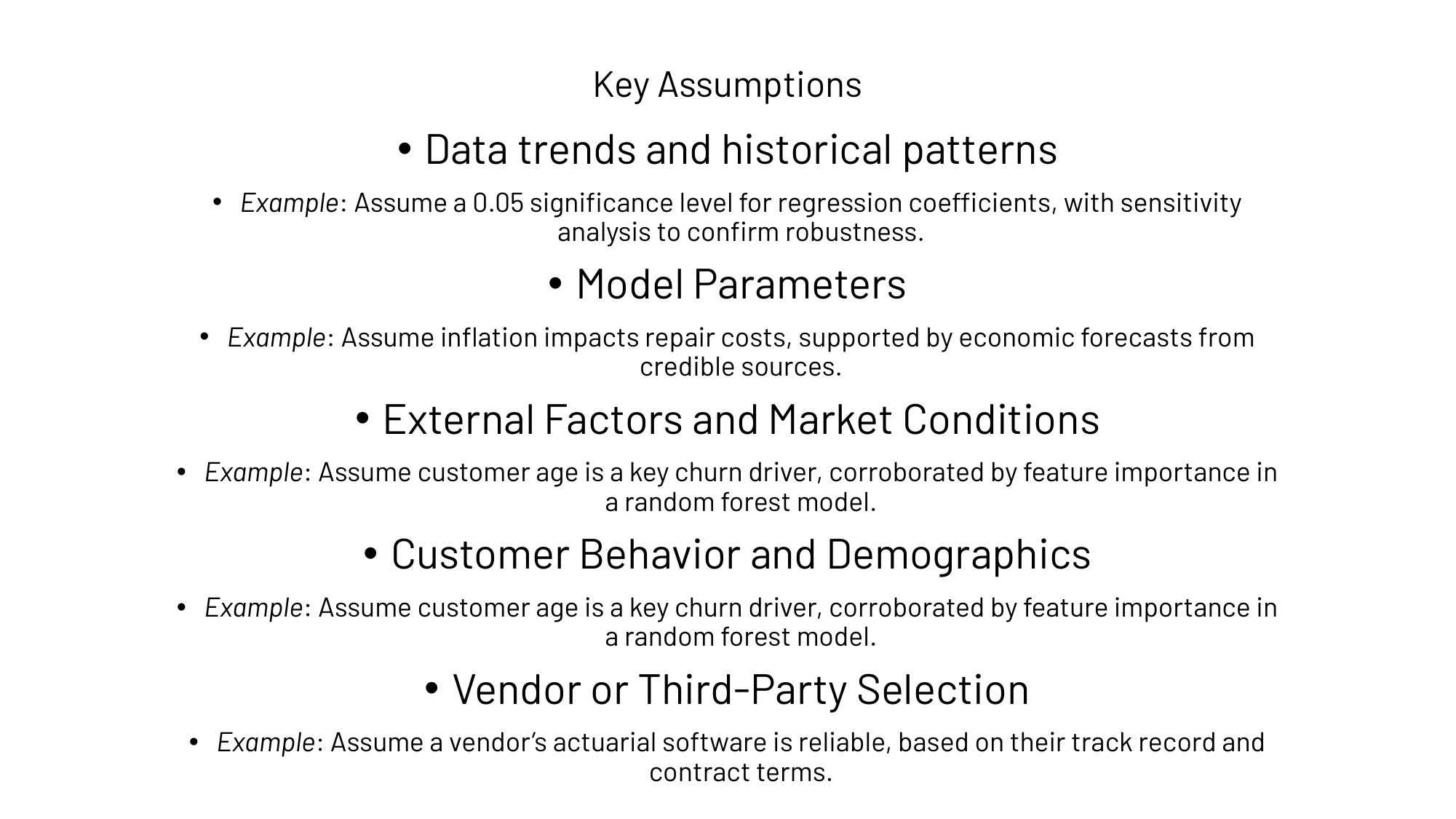

# Key Assumptions
Data trends and historical patterns
Example: Assume a 0.05 significance level for regression coefficients, with sensitivity analysis to confirm robustness.
Model Parameters
Example: Assume inflation impacts repair costs, supported by economic forecasts from credible sources.
External Factors and Market Conditions
Example: Assume customer age is a key churn driver, corroborated by feature importance in a random forest model.
Customer Behavior and Demographics
Example: Assume customer age is a key churn driver, corroborated by feature importance in a random forest model.
Vendor or Third-Party Selection
Example: Assume a vendor’s actuarial software is reliable, based on their track record and contract terms.